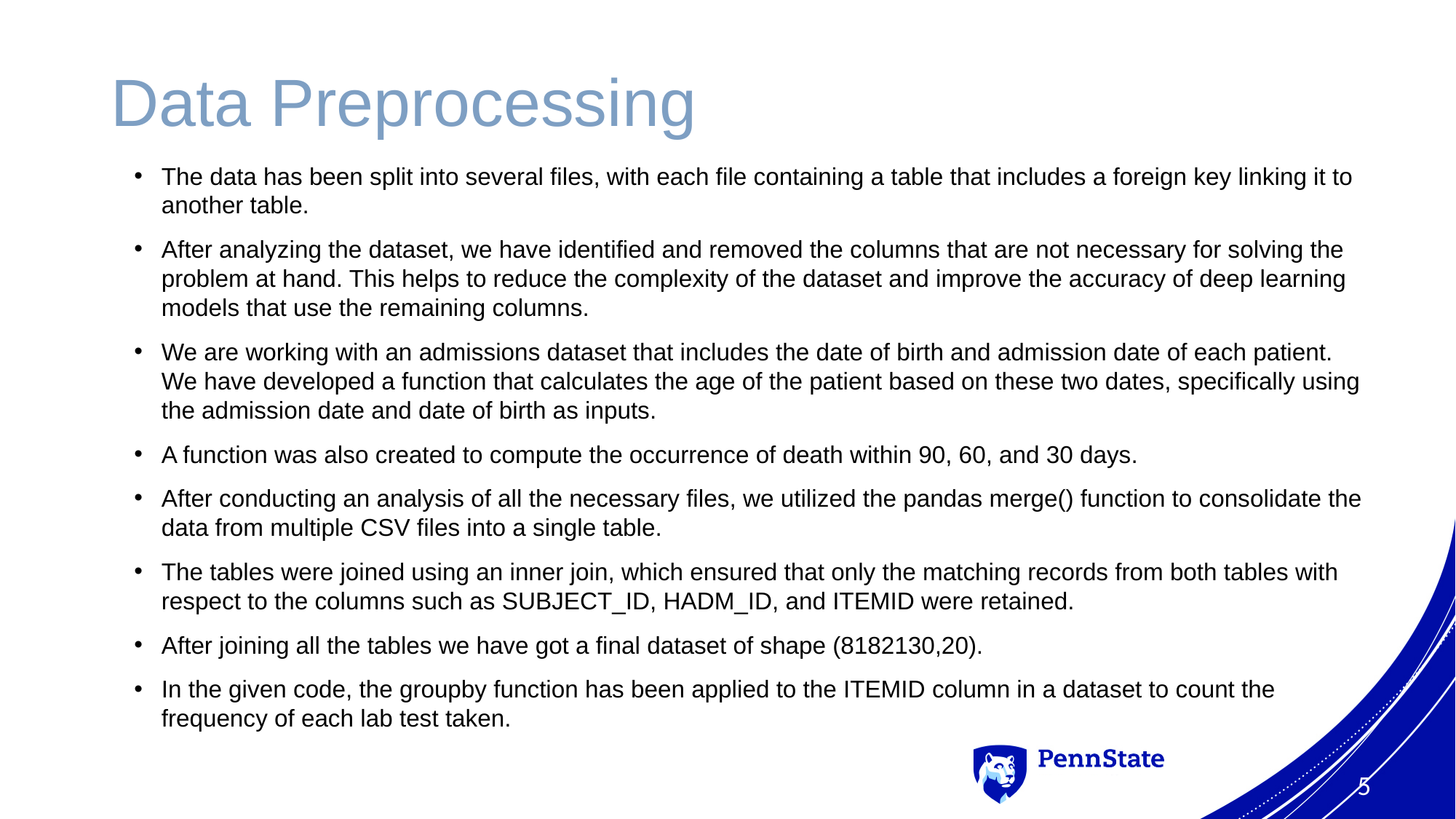

# Data Preprocessing
The data has been split into several files, with each file containing a table that includes a foreign key linking it to another table.
After analyzing the dataset, we have identified and removed the columns that are not necessary for solving the problem at hand. This helps to reduce the complexity of the dataset and improve the accuracy of deep learning models that use the remaining columns.
We are working with an admissions dataset that includes the date of birth and admission date of each patient. We have developed a function that calculates the age of the patient based on these two dates, specifically using the admission date and date of birth as inputs.
A function was also created to compute the occurrence of death within 90, 60, and 30 days.
After conducting an analysis of all the necessary files, we utilized the pandas merge() function to consolidate the data from multiple CSV files into a single table.
The tables were joined using an inner join, which ensured that only the matching records from both tables with respect to the columns such as SUBJECT_ID, HADM_ID, and ITEMID were retained.
After joining all the tables we have got a final dataset of shape (8182130,20).
In the given code, the groupby function has been applied to the ITEMID column in a dataset to count the frequency of each lab test taken.